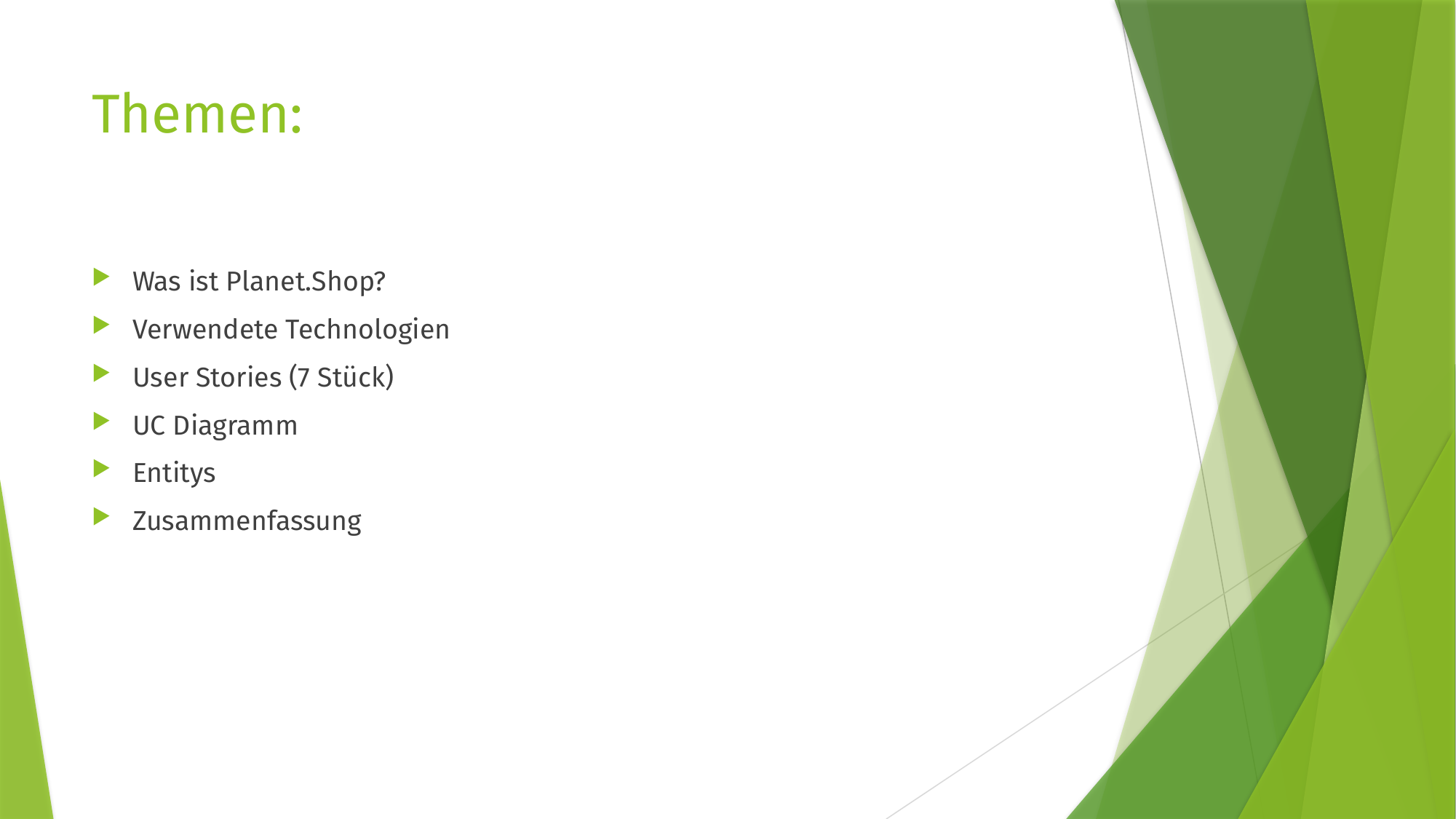

# Themen:
Was ist Planet.Shop?
Verwendete Technologien
User Stories (7 Stück)
UC Diagramm
Entitys
Zusammenfassung